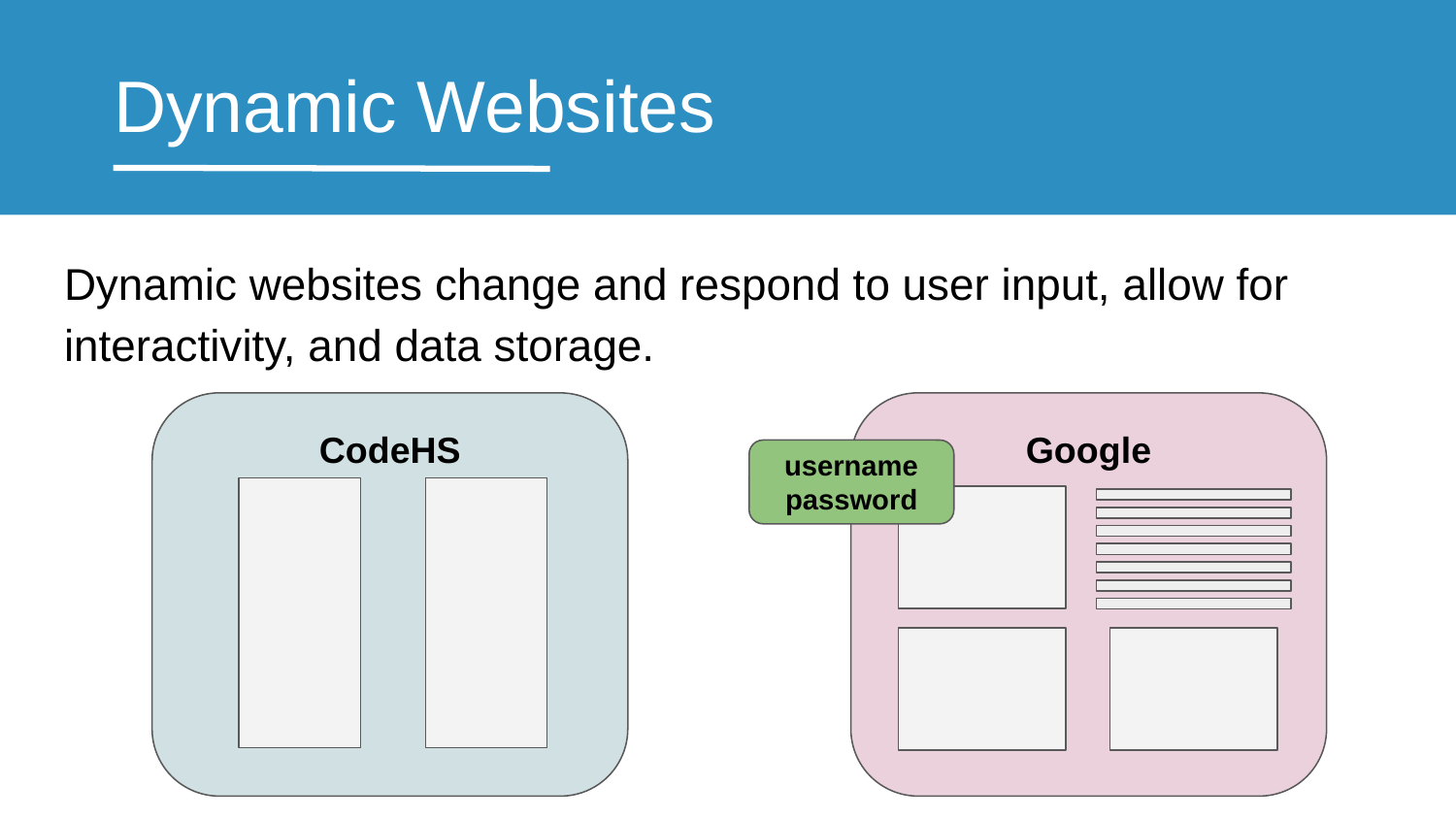

# Dynamic Websites
Dynamic websites change and respond to user input, allow for interactivity, and data storage.

CodeHS
Google
username
password